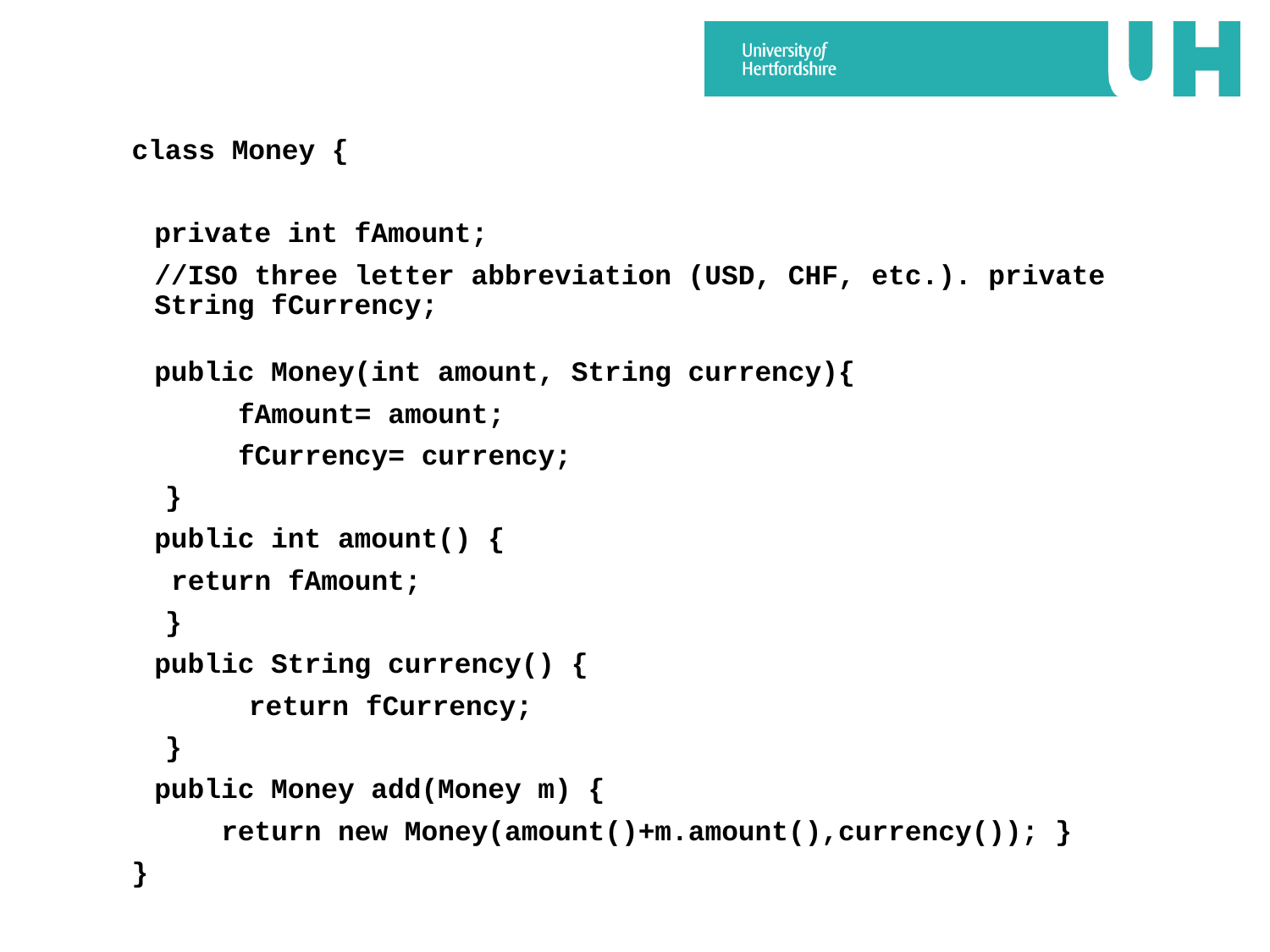

#
class Money {

	private int fAmount;
	//ISO three letter abbreviation (USD, CHF, etc.). private String fCurrency;

	public Money(int amount, String currency){
	     fAmount= amount;
	     fCurrency= currency;
  }
	public int amount() {
		 return fAmount;
  }
	public String currency() {
       return fCurrency;
  }
	public Money add(Money m) {
	    return new Money(amount()+m.amount(),currency()); }
}